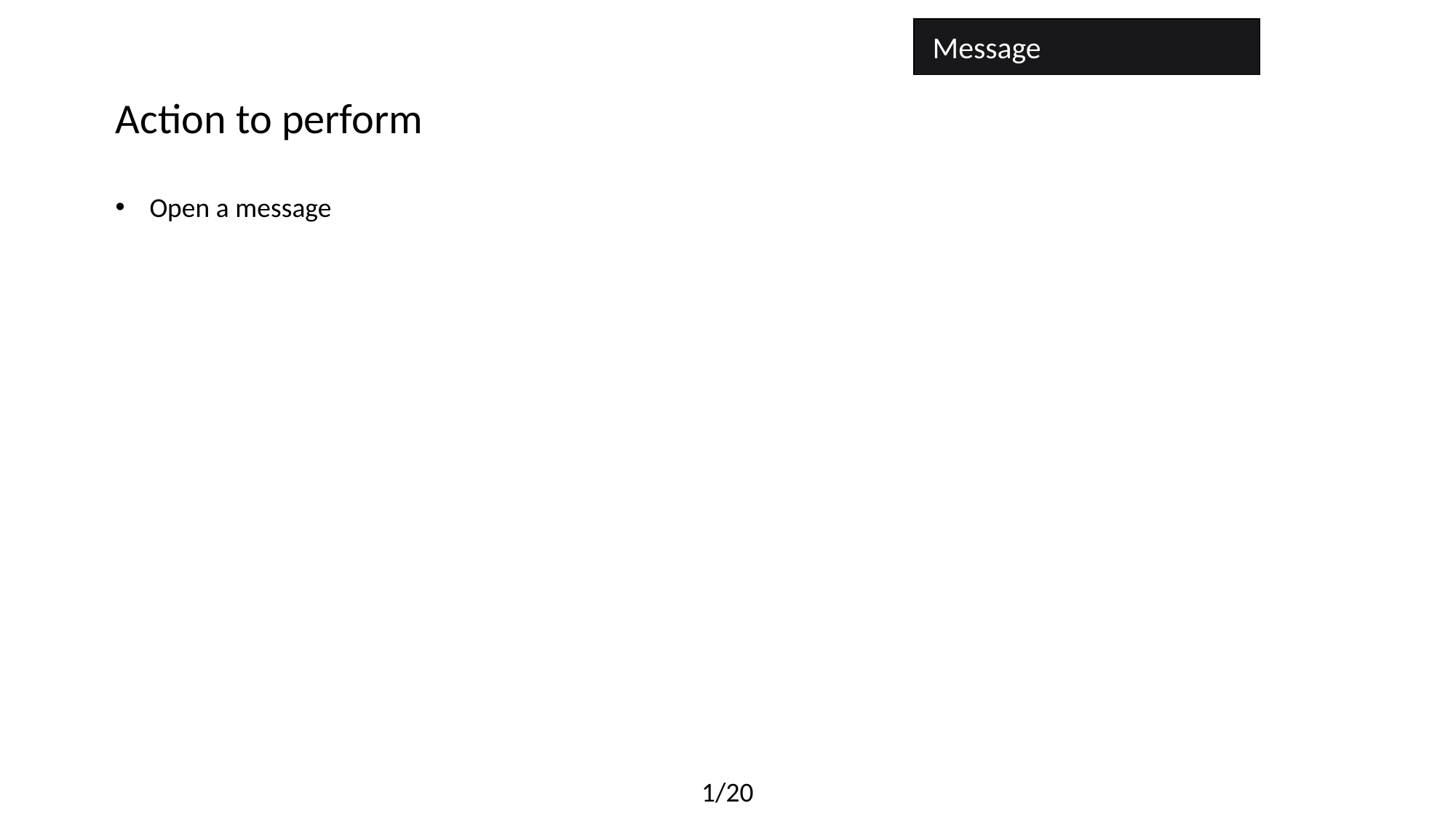

Message
Action to perform

Open a message
1/20